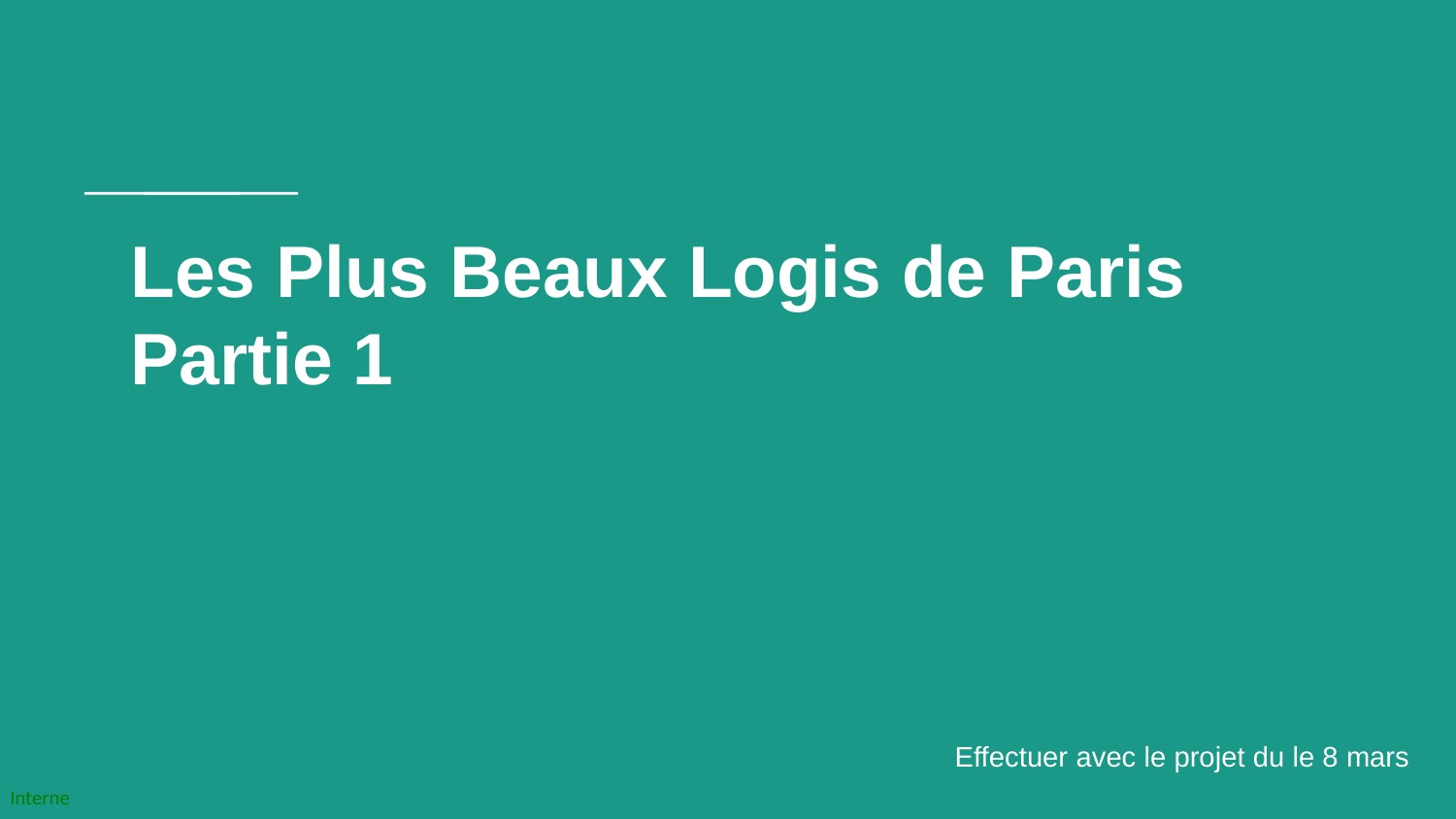

# Les Plus Beaux Logis de Paris
Partie 1
Effectuer avec le projet du le 8 mars